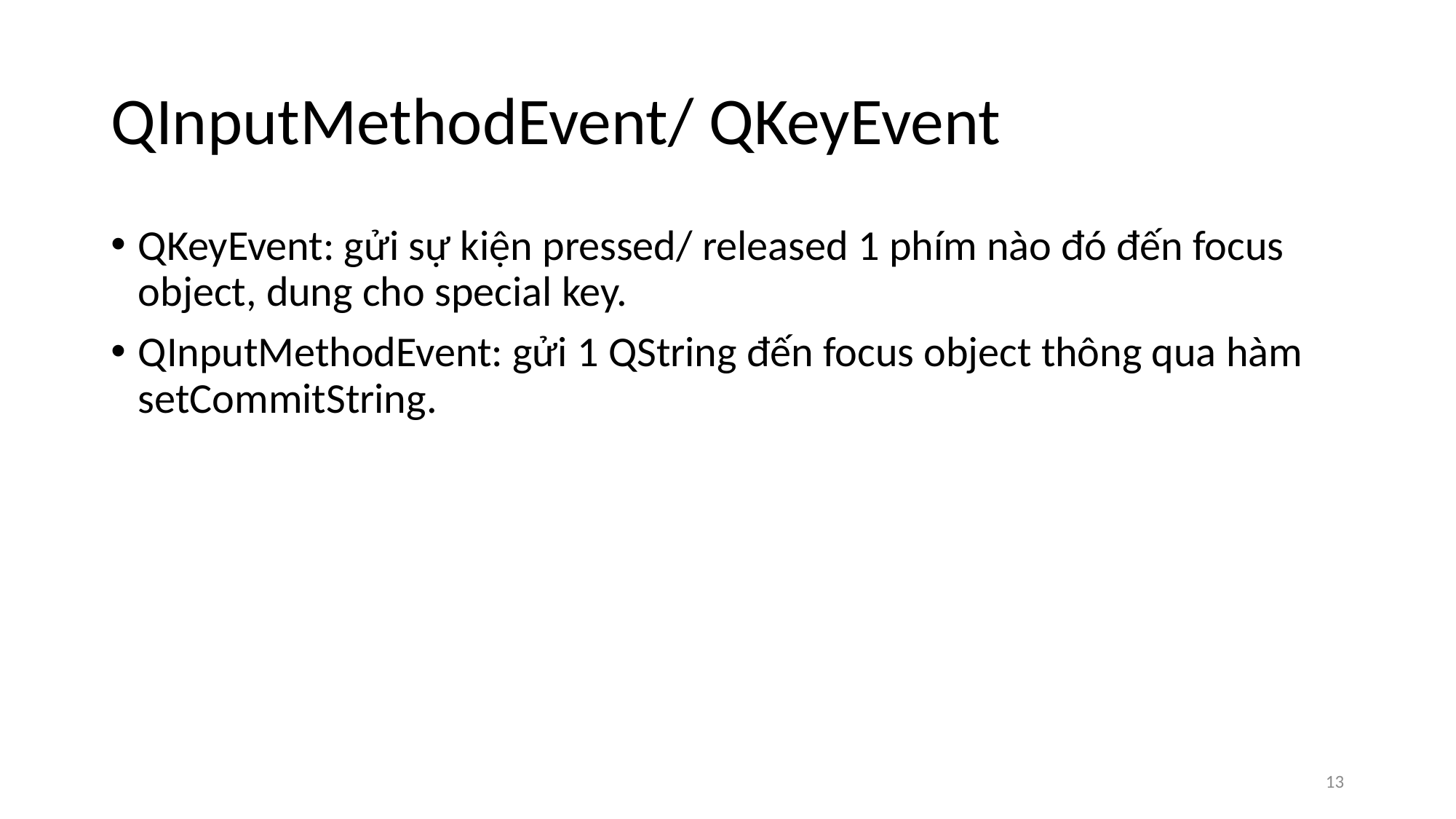

# QInputMethodEvent/ QKeyEvent
QKeyEvent: gửi sự kiện pressed/ released 1 phím nào đó đến focus object, dung cho special key.
QInputMethodEvent: gửi 1 QString đến focus object thông qua hàm setCommitString.
13